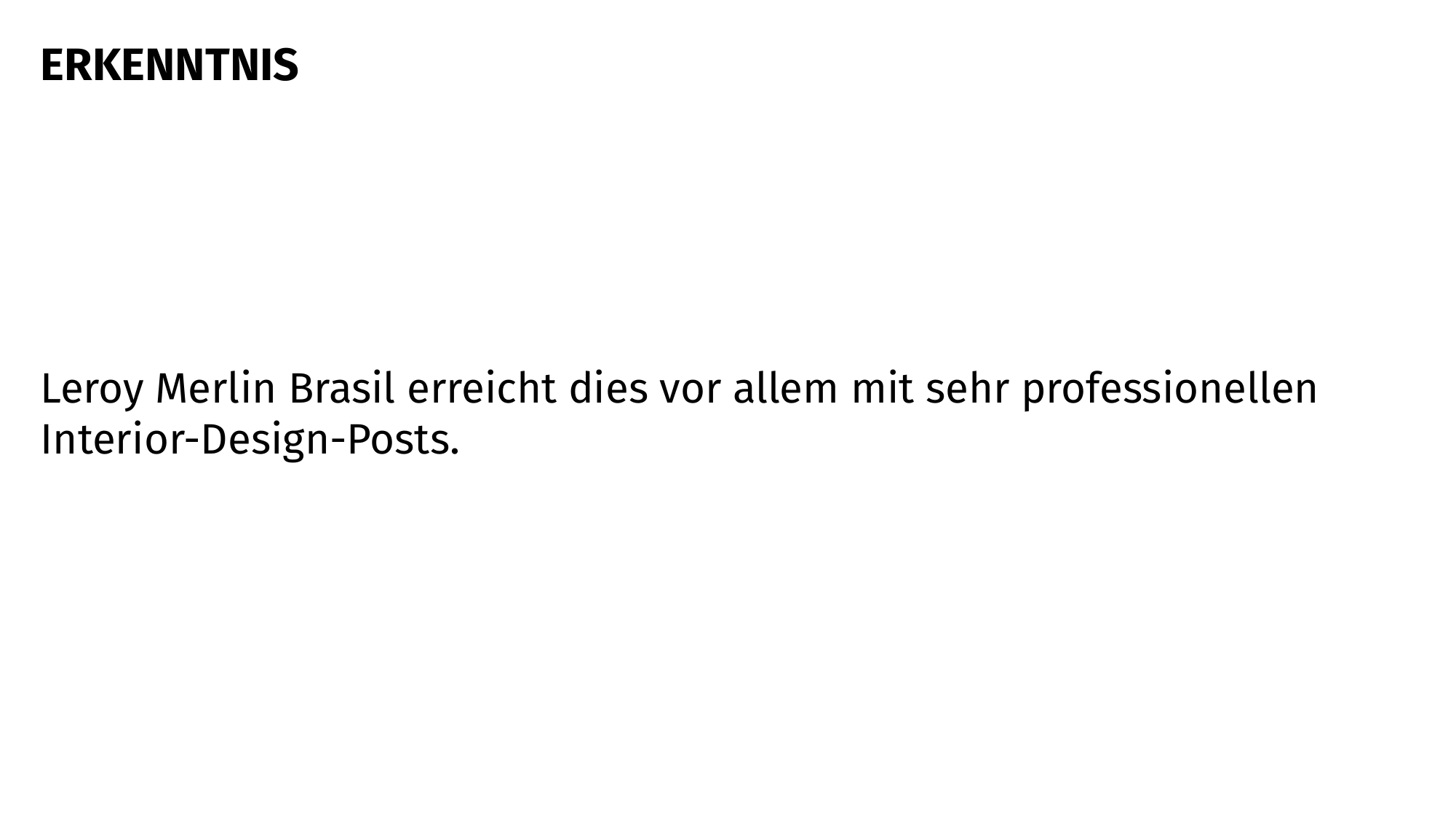

ERKENNTNIS
Leroy Merlin Brasil erreicht dies vor allem mit sehr professionellen Interior-Design-Posts.